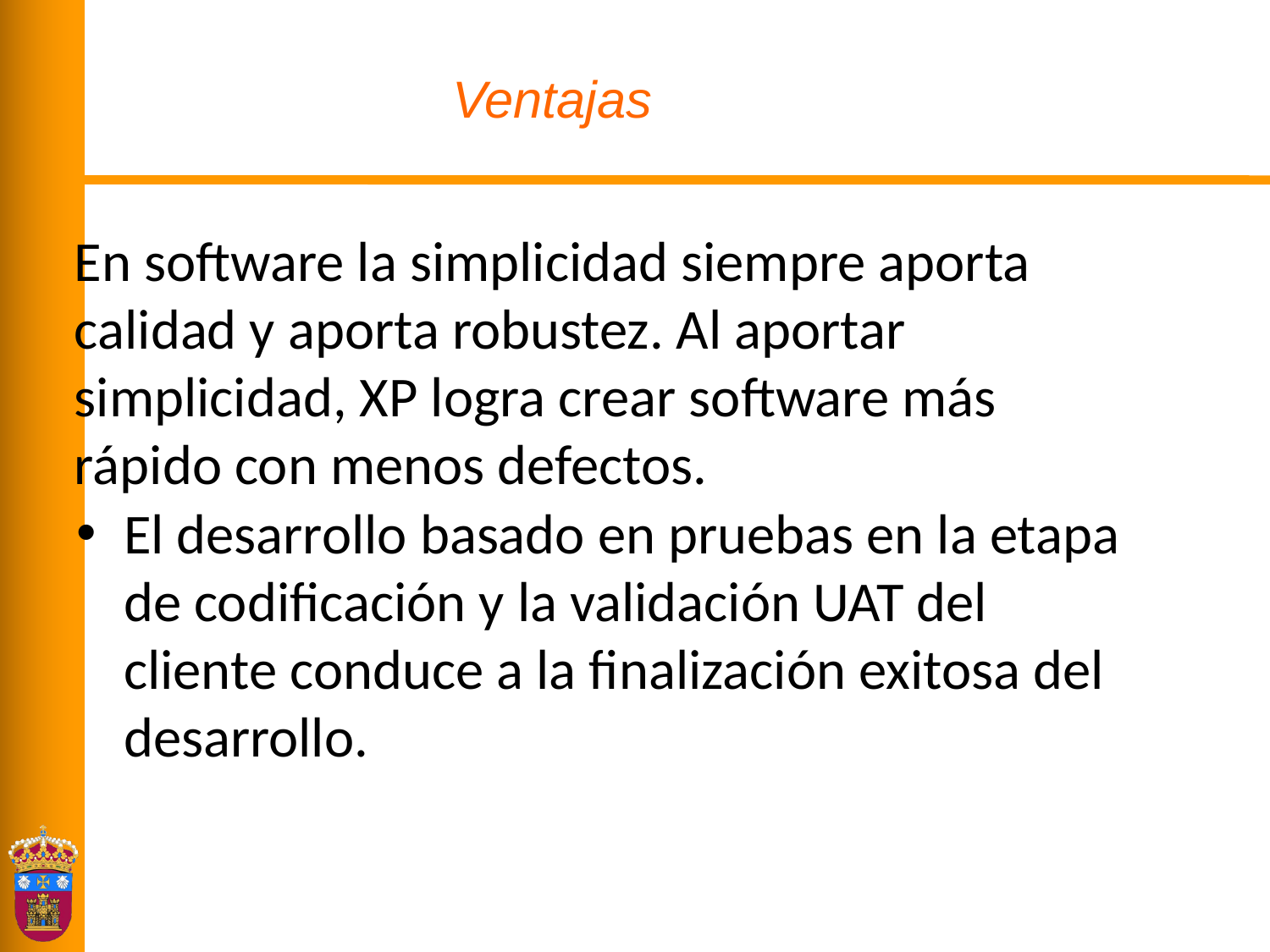

# Ventajas
En software la simplicidad siempre aporta calidad y aporta robustez. Al aportar simplicidad, XP logra crear software más rápido con menos defectos.
El desarrollo basado en pruebas en la etapa de codificación y la validación UAT del cliente conduce a la finalización exitosa del desarrollo.